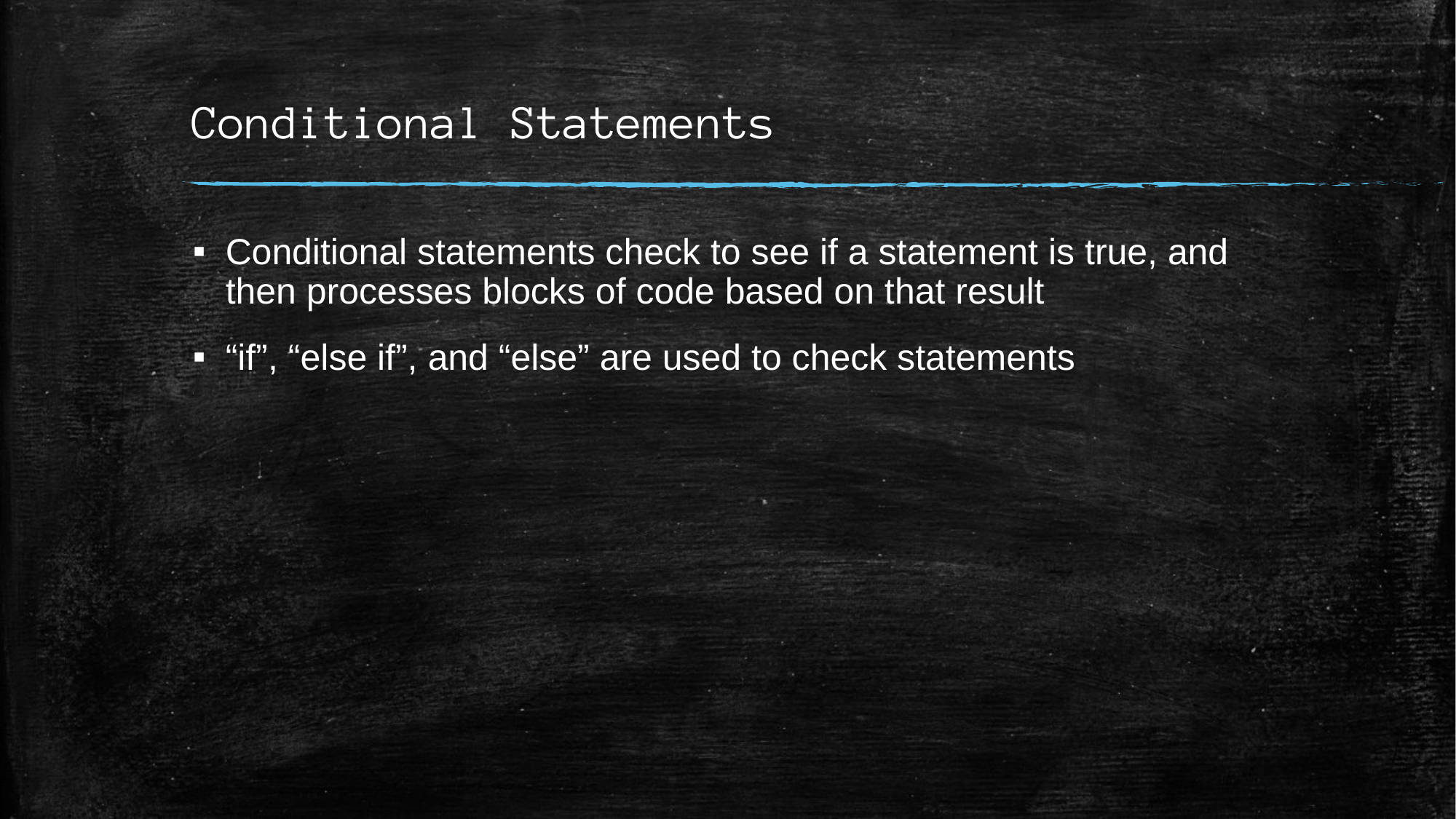

# Conditional Statements
Conditional statements check to see if a statement is true, and then processes blocks of code based on that result
“if”, “else if”, and “else” are used to check statements